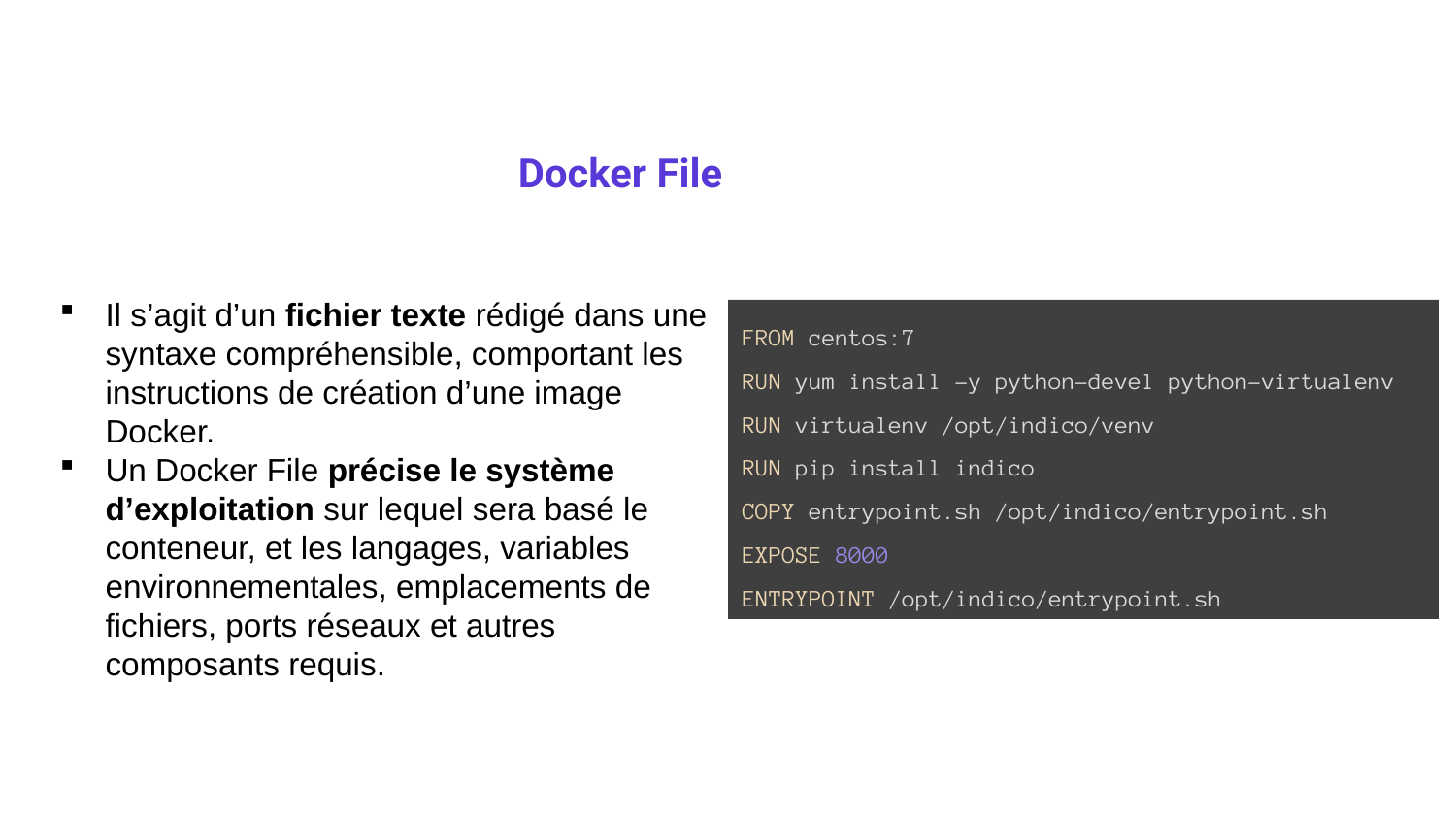

Docker File
Il s’agit d’un fichier texte rédigé dans une syntaxe compréhensible, comportant les instructions de création d’une image Docker.
Un Docker File précise le système d’exploitation sur lequel sera basé le conteneur, et les langages, variables environnementales, emplacements de fichiers, ports réseaux et autres composants requis.

FROM centos:7
RUN yum install -y python-devel python-virtualenv
RUN virtualenv /opt/indico/venv
RUN pip install indico
COPY entrypoint.sh /opt/indico/entrypoint.sh
EXPOSE 8000
ENTRYPOINT /opt/indico/entrypoint.sh